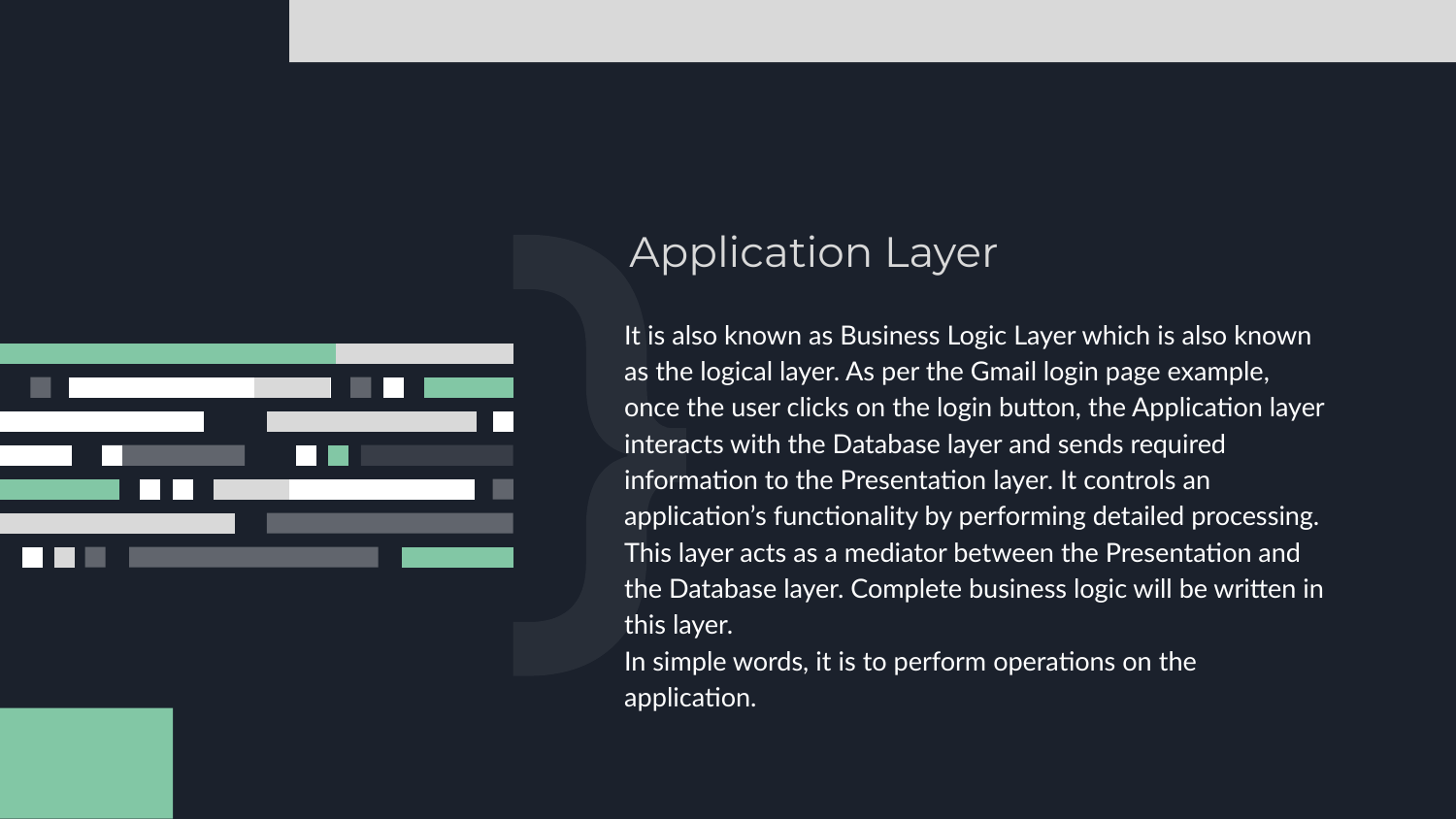

# Application Layer

It is also known as Business Logic Layer which is also known as the logical layer. As per the Gmail login page example, once the user clicks on the login button, the Application layer interacts with the Database layer and sends required information to the Presentation layer. It controls an application’s functionality by performing detailed processing. This layer acts as a mediator between the Presentation and the Database layer. Complete business logic will be written in this layer.
In simple words, it is to perform operations on the application.